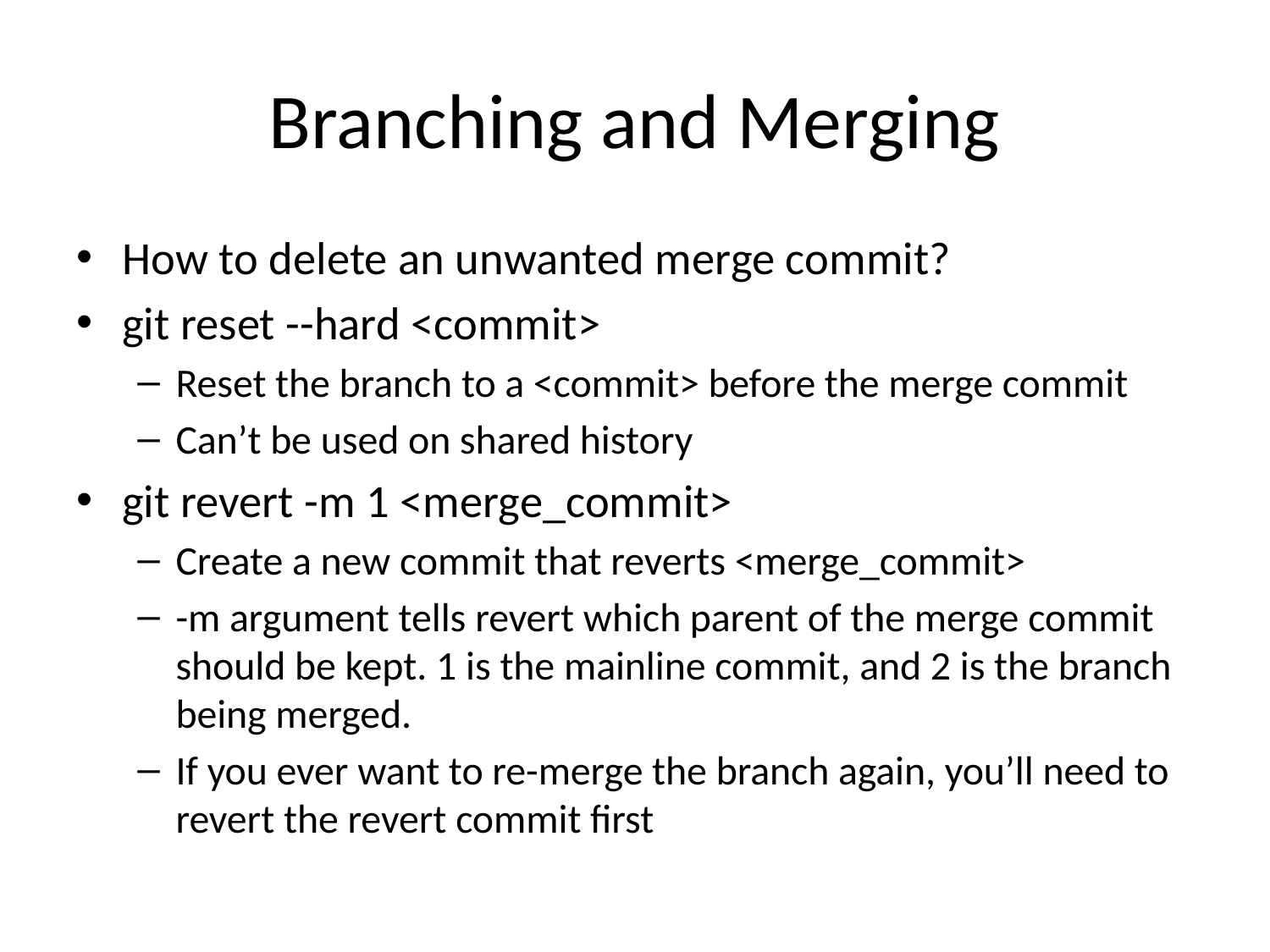

# Branching and Merging
How to delete an unwanted merge commit?
git reset --hard <commit>
Reset the branch to a <commit> before the merge commit
Can’t be used on shared history
git revert -m 1 <merge_commit>
Create a new commit that reverts <merge_commit>
-m argument tells revert which parent of the merge commit should be kept. 1 is the mainline commit, and 2 is the branch being merged.
If you ever want to re-merge the branch again, you’ll need to revert the revert commit first